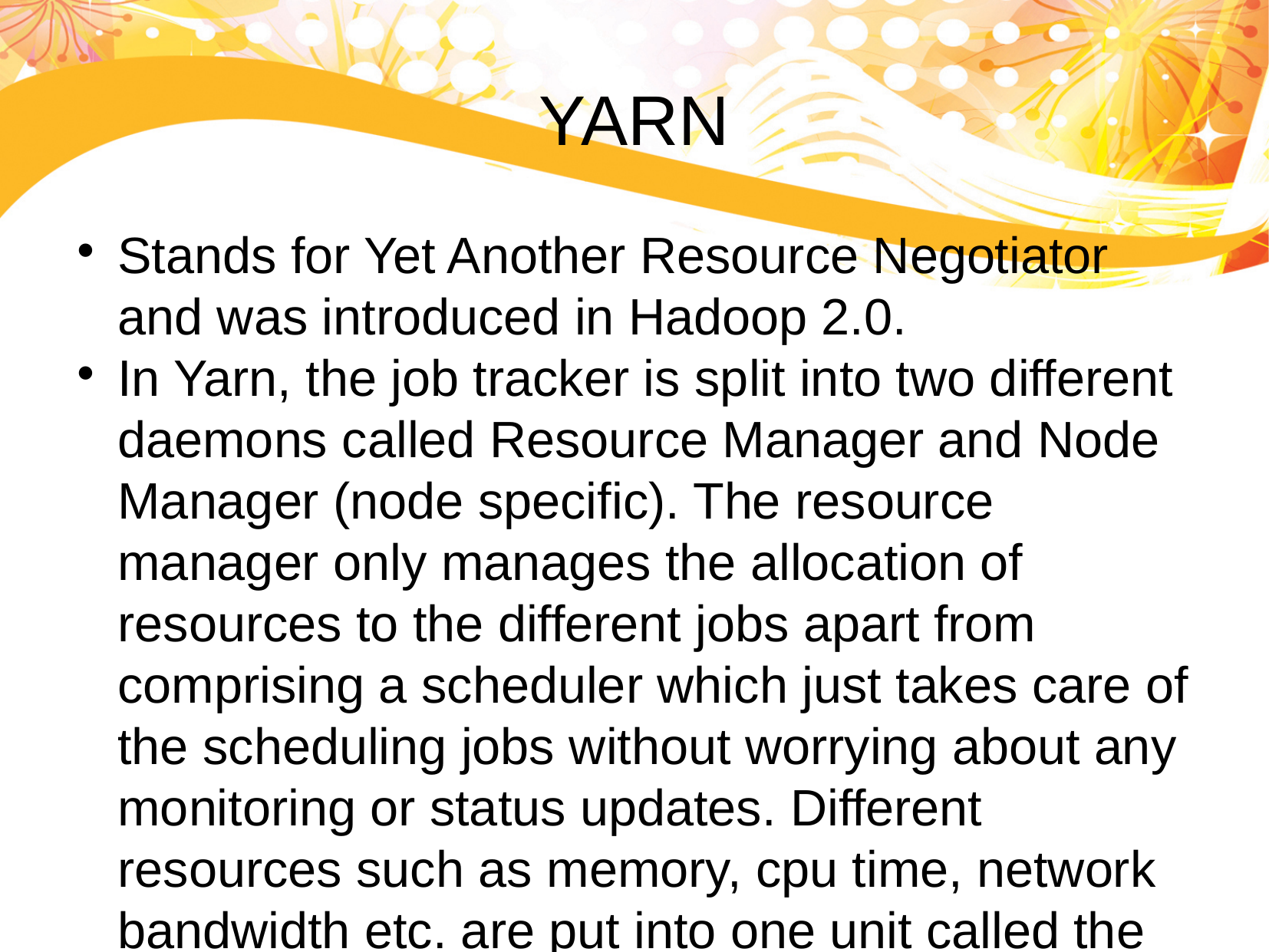

YARN
Stands for Yet Another Resource Negotiator and was introduced in Hadoop 2.0.
In Yarn, the job tracker is split into two different daemons called Resource Manager and Node Manager (node specific). The resource manager only manages the allocation of resources to the different jobs apart from comprising a scheduler which just takes care of the scheduling jobs without worrying about any monitoring or status updates. Different resources such as memory, cpu time, network bandwidth etc. are put into one unit called the Resource Container. There are different AppMasters running on different nodes which talk to a number of these resource containers and accordingly update the Node Manager with the monitoring/status details.